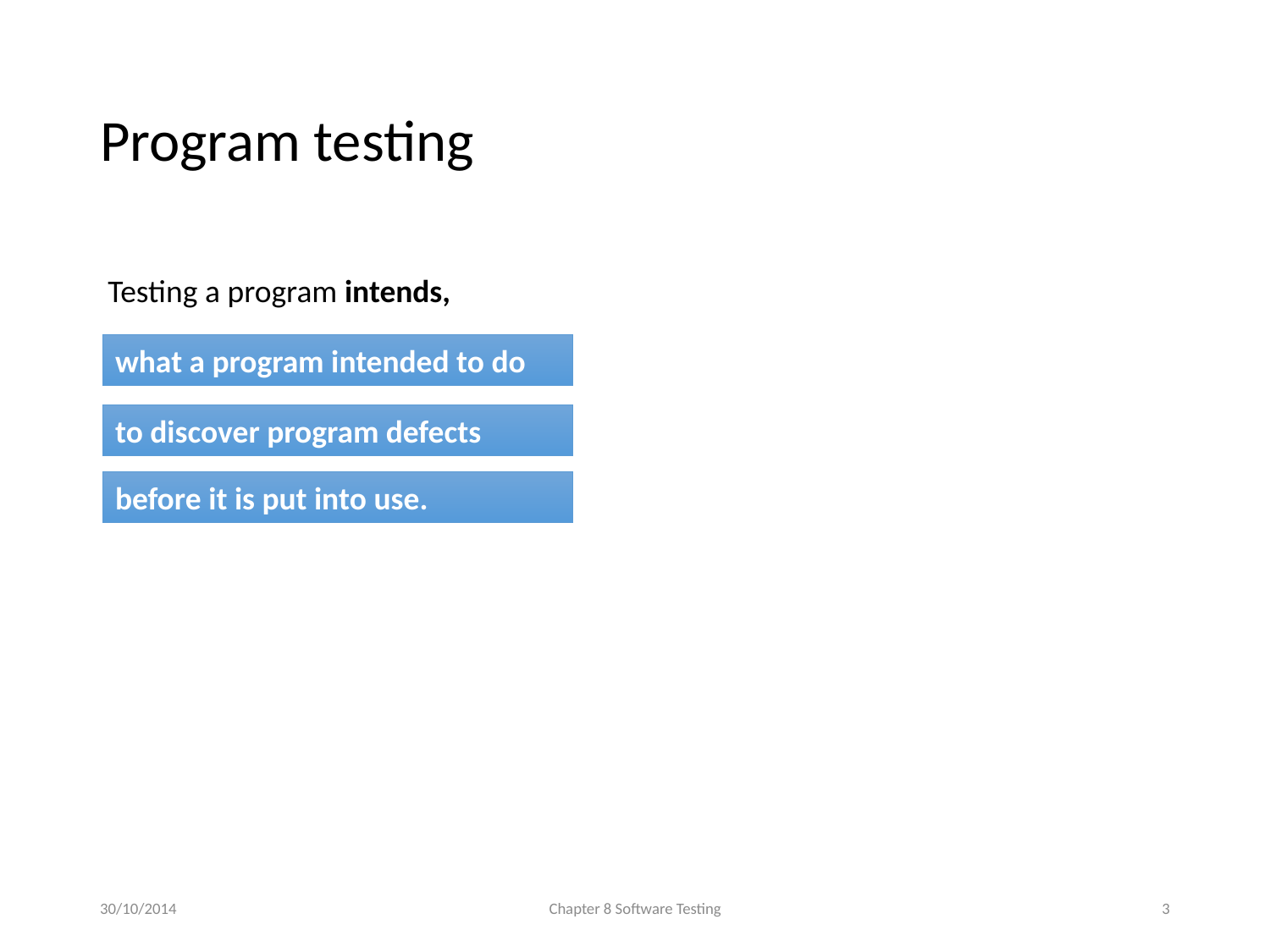

# Program testing
Testing a program intends,
what a program intended to do
to discover program defects
before it is put into use.

30/10/2014
Chapter 8 Software Testing
3